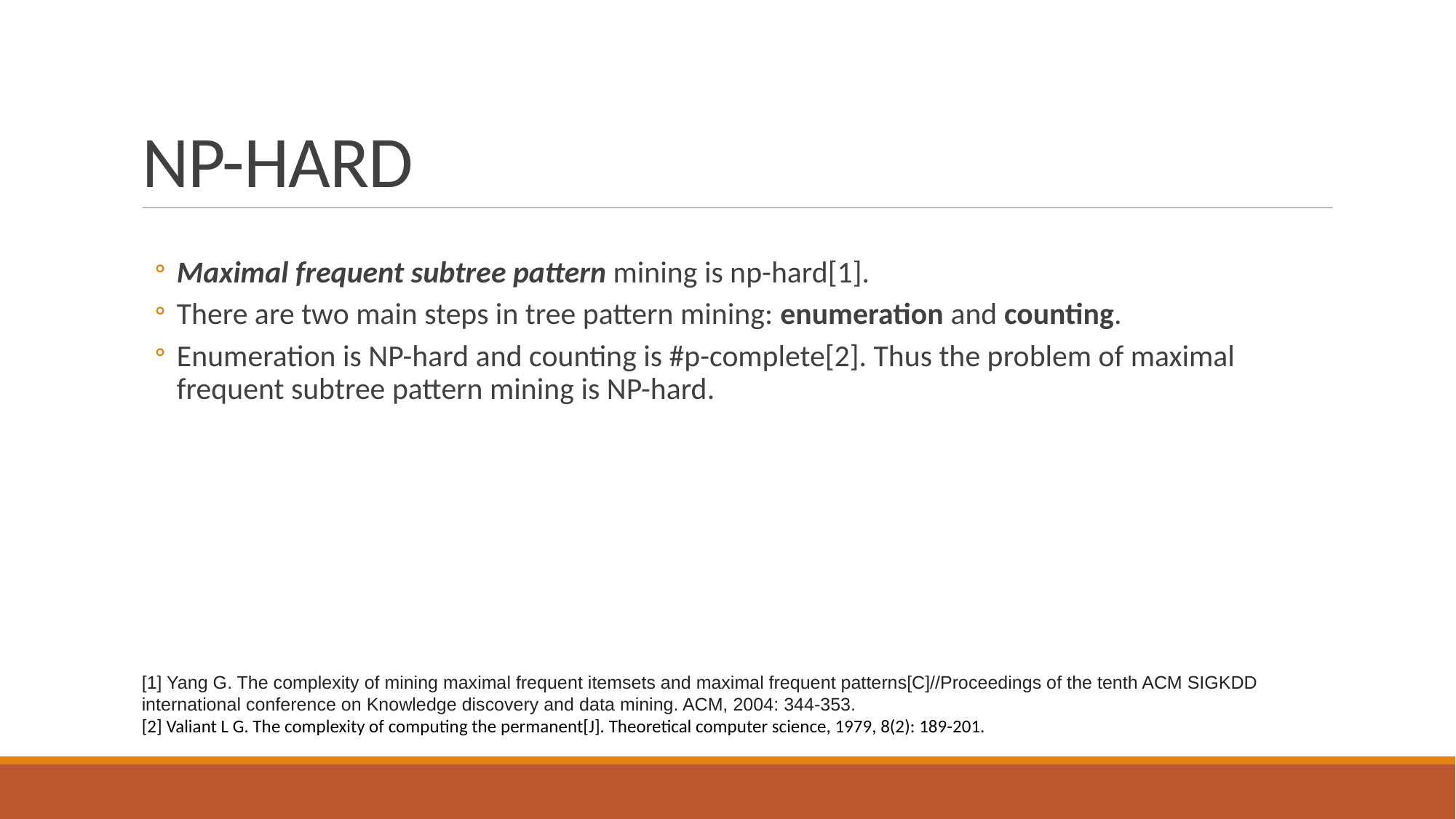

# NP-HARD
Maximal frequent subtree pattern mining is np-hard[1].
There are two main steps in tree pattern mining: enumeration and counting.
Enumeration is NP-hard and counting is #p-complete[2]. Thus the problem of maximal frequent subtree pattern mining is NP-hard.
[1] Yang G. The complexity of mining maximal frequent itemsets and maximal frequent patterns[C]//Proceedings of the tenth ACM SIGKDD international conference on Knowledge discovery and data mining. ACM, 2004: 344-353.
[2] Valiant L G. The complexity of computing the permanent[J]. Theoretical computer science, 1979, 8(2): 189-201.